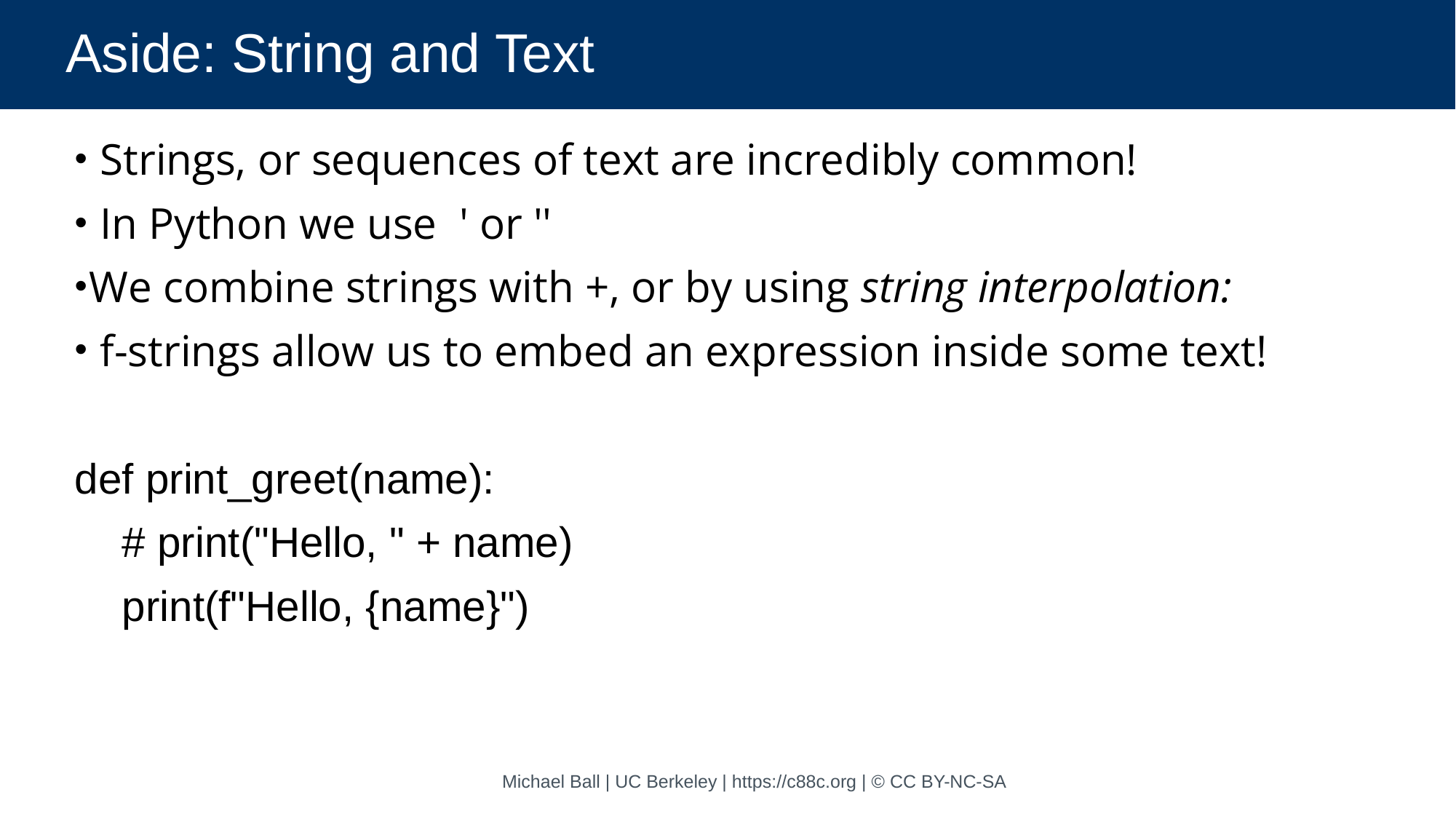

# Aside: String and Text
 Strings, or sequences of text are incredibly common!
 In Python we use  ' or ''
We combine strings with +, or by using string interpolation:
 f-strings allow us to embed an expression inside some text!

def print_greet(name):
    # print("Hello, " + name)
    print(f"Hello, {name}")
Michael Ball | UC Berkeley | https://c88c.org | © CC BY-NC-SA